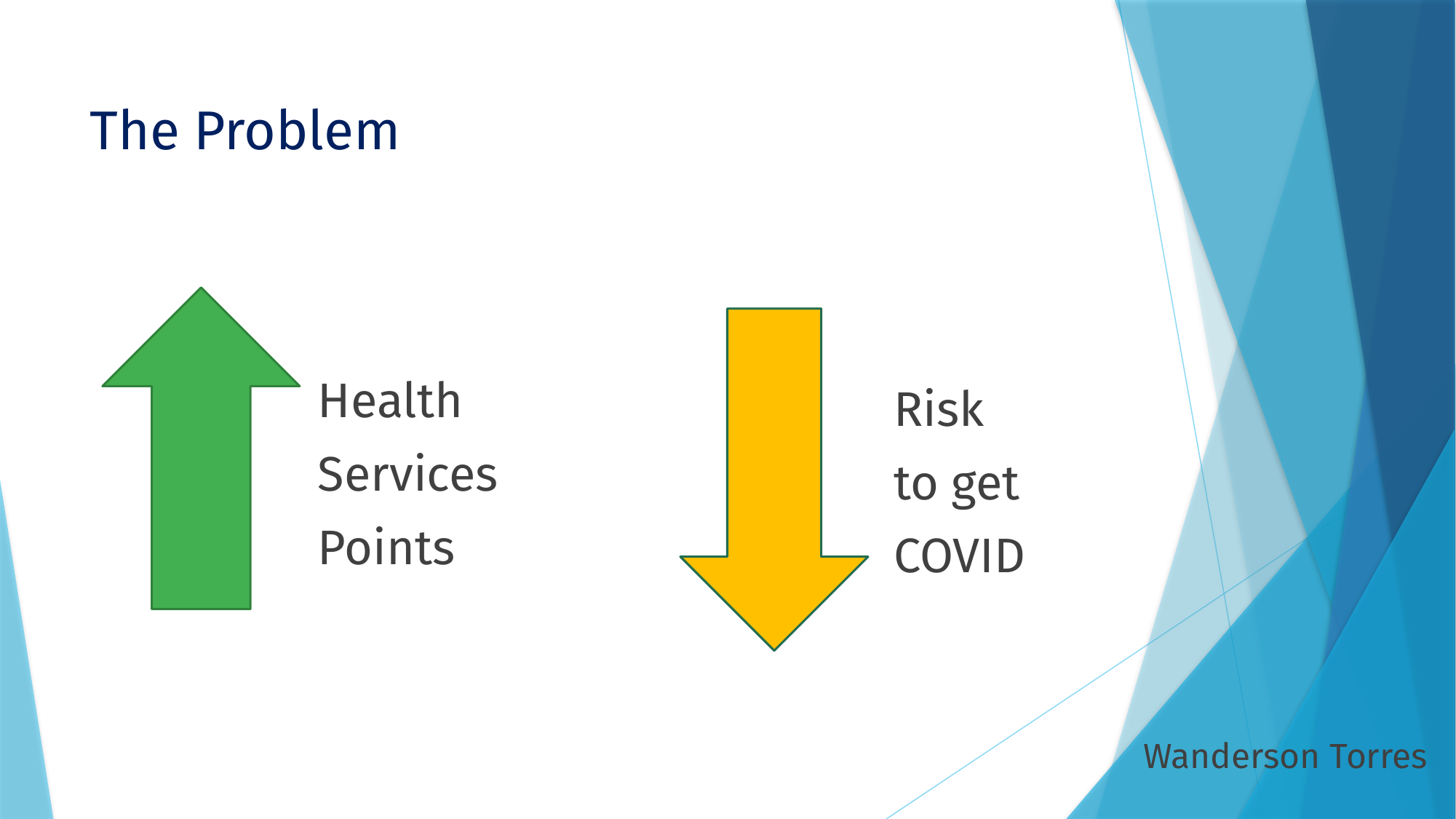

# The Problem

Health
Services
Points
Risk
to get
COVID

Wanderson Torres